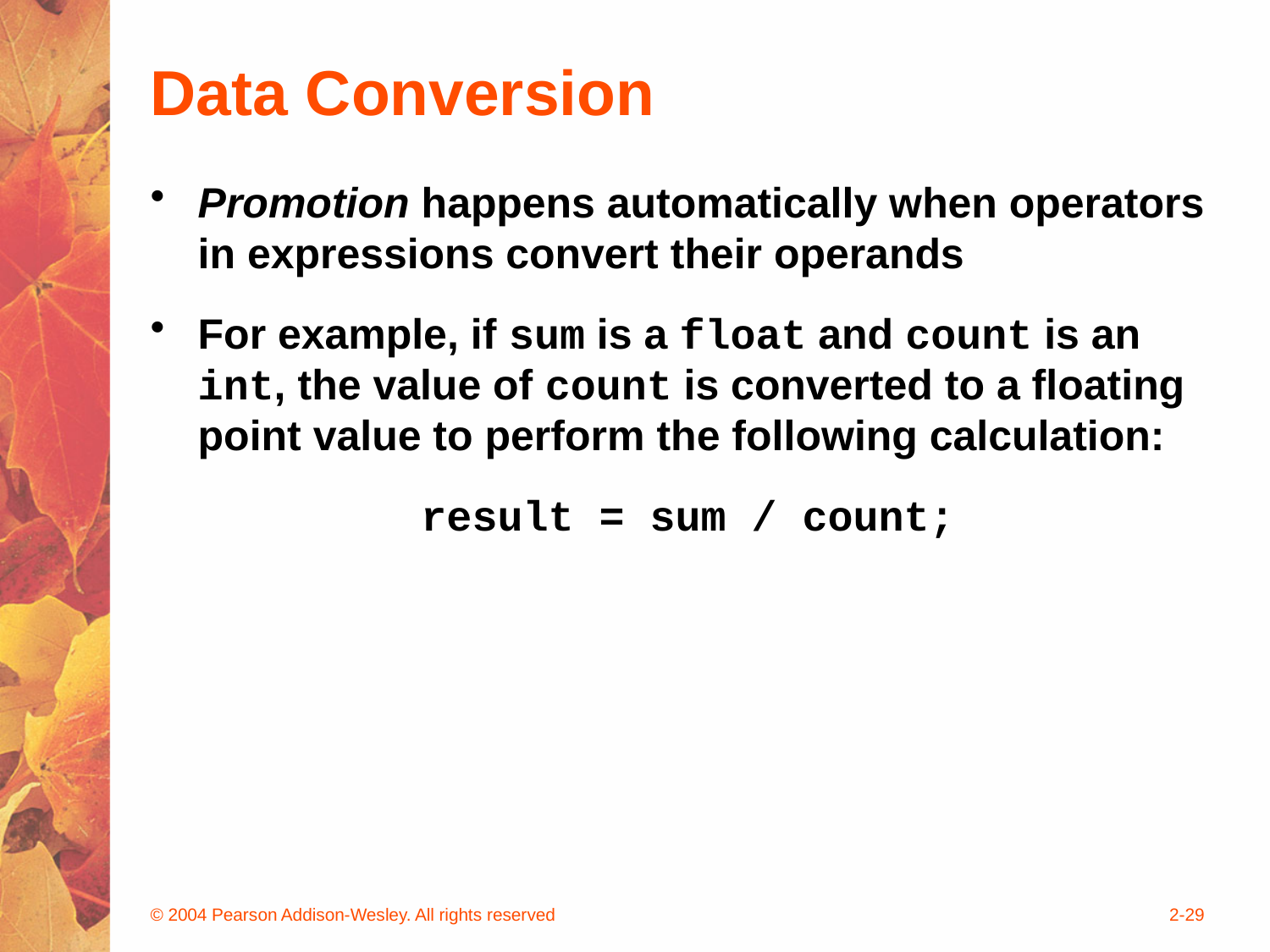

# Data Conversion
Promotion happens automatically when operators in expressions convert their operands
For example, if sum is a float and count is an int, the value of count is converted to a floating point value to perform the following calculation:
result = sum / count;

© 2004 Pearson Addison-Wesley. All rights reserved
2-29